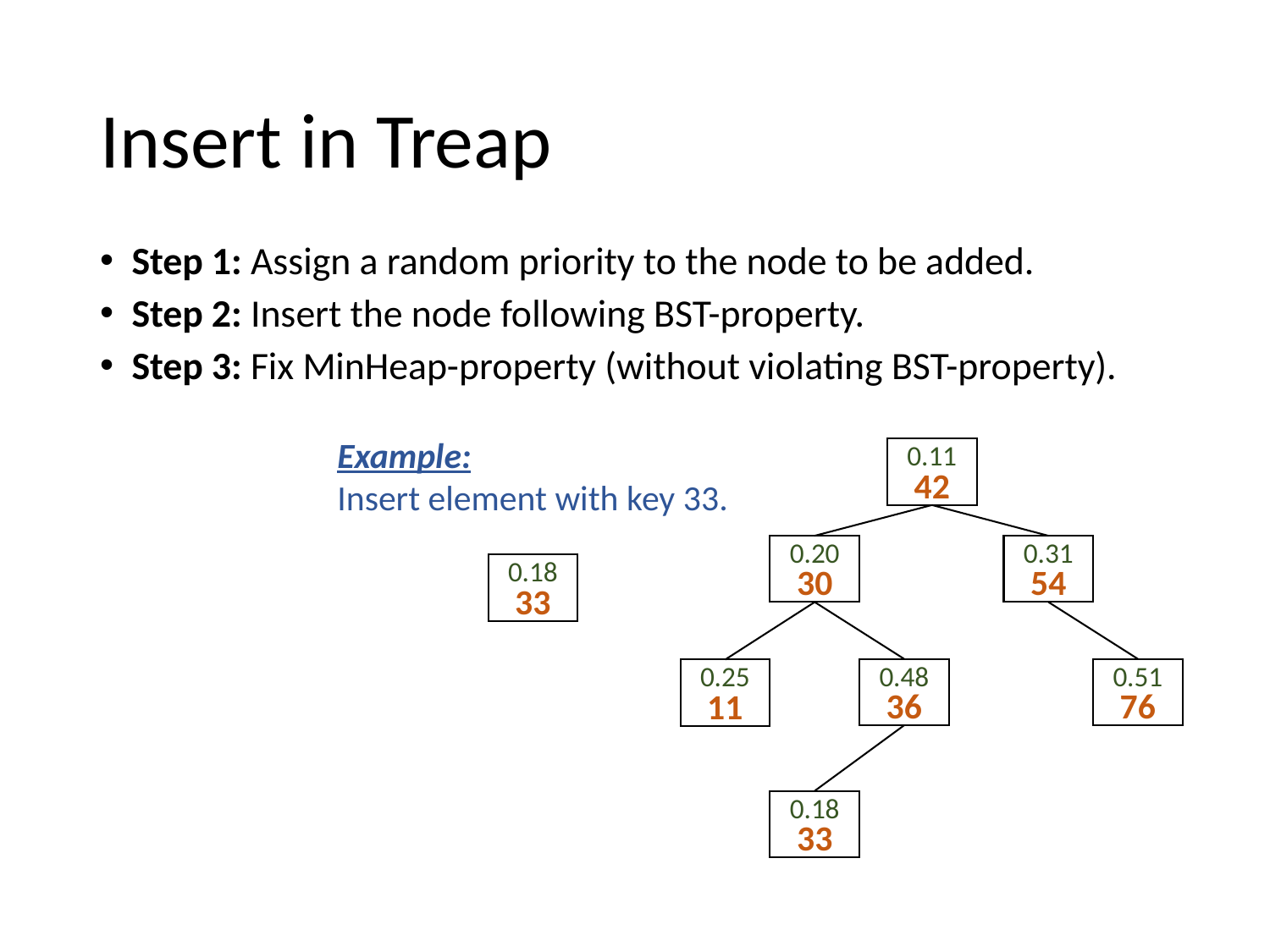

# Insert in Treap
Step 1: Assign a random priority to the node to be added.
Step 2: Insert the node following BST-property.
Step 3: Fix MinHeap-property (without violating BST-property).
Example:
Insert element with key 33.
0.11
42
0.20
30
0.31
54
0.48
36
0.51
76
0.25
11
0.18
33
0.18
33